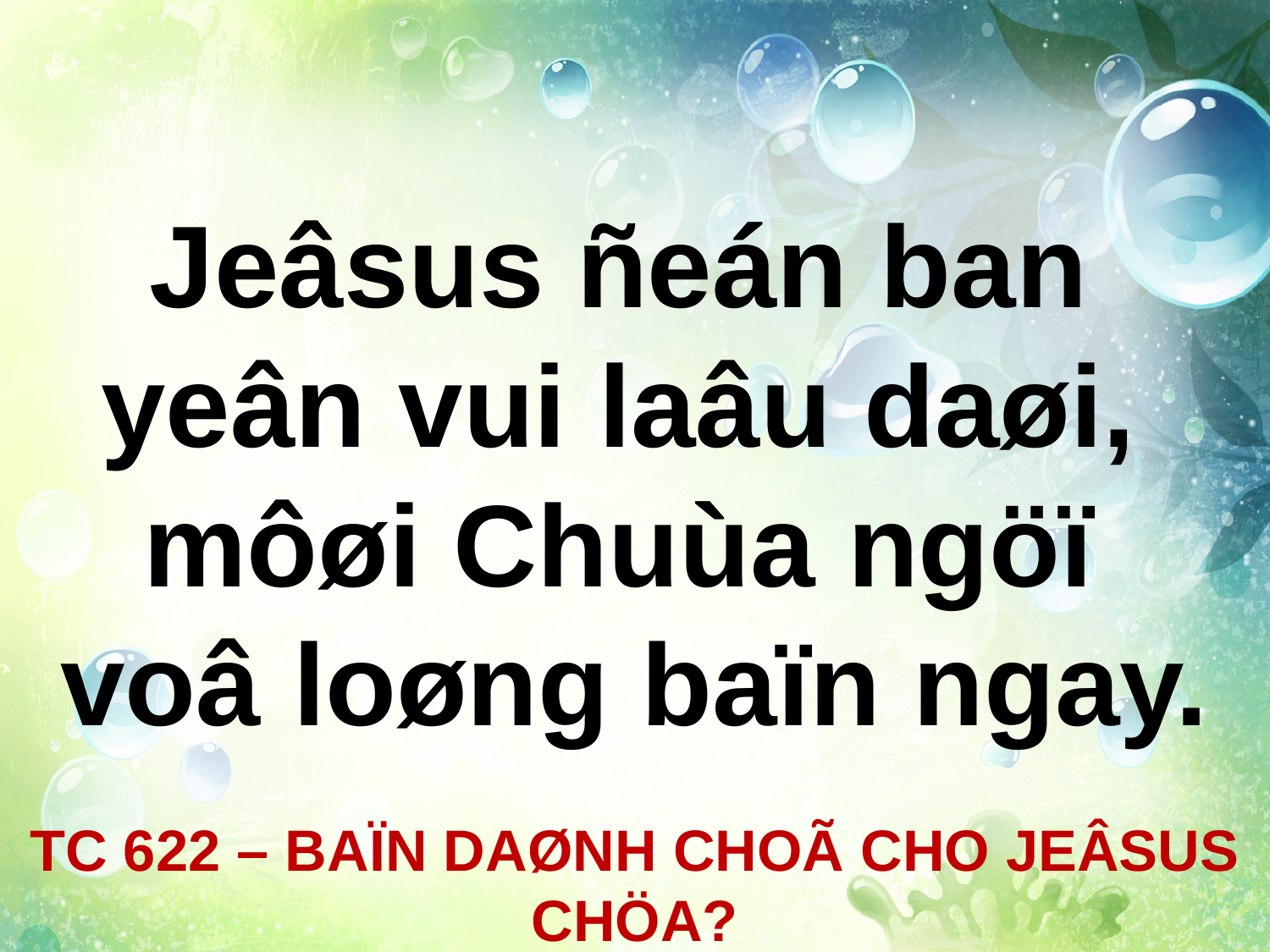

Jeâsus ñeán ban
yeân vui laâu daøi,
môøi Chuùa ngöï
voâ loøng baïn ngay.
TC 622 – BAÏN DAØNH CHOÃ CHO JEÂSUS CHÖA?